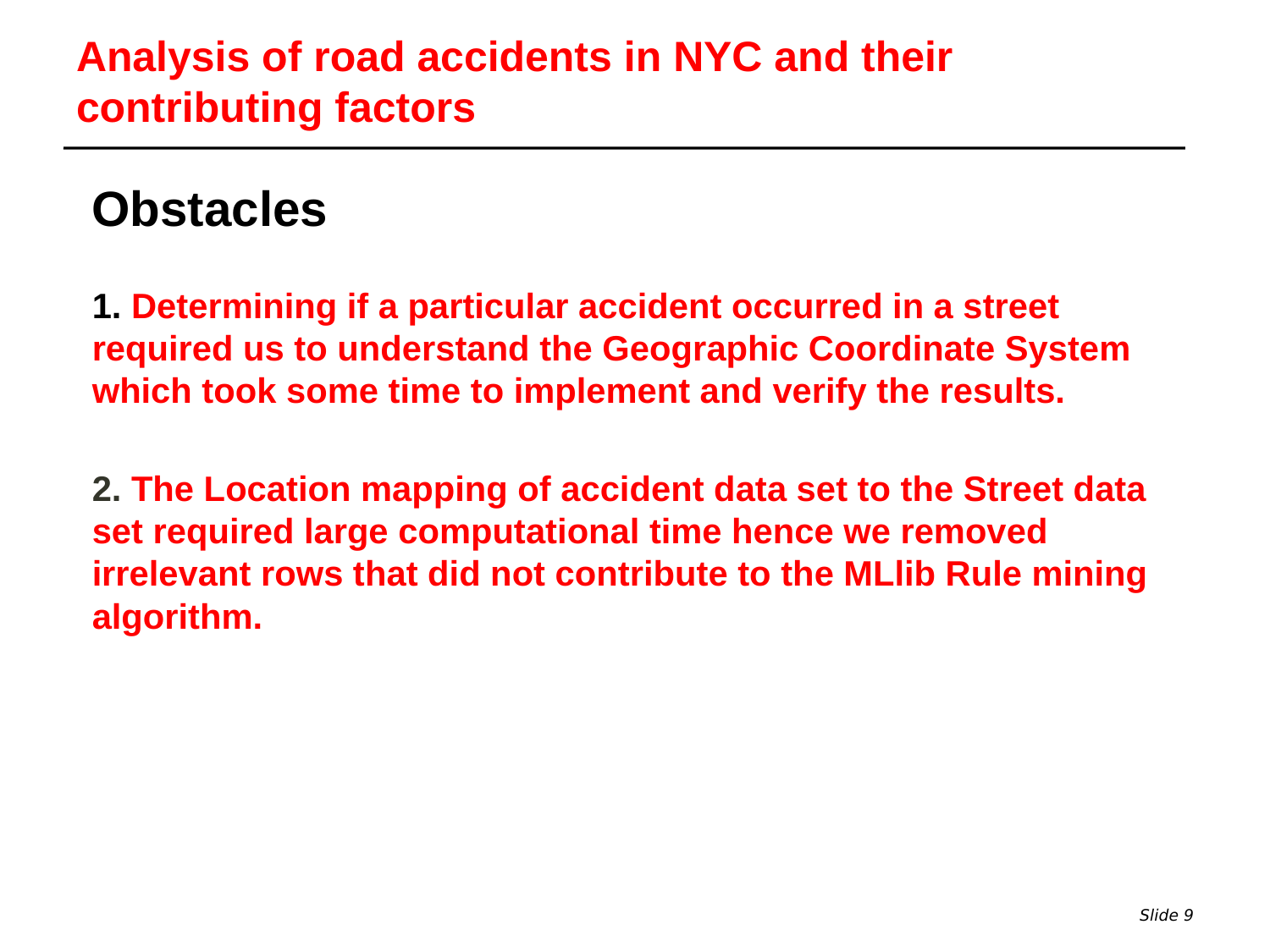

# Analysis of road accidents in NYC and their contributing factors

Obstacles

1. Determining if a particular accident occurred in a street required us to understand the Geographic Coordinate System which took some time to implement and verify the results.

2. The Location mapping of accident data set to the Street data set required large computational time hence we removed irrelevant rows that did not contribute to the MLlib Rule mining algorithm.

Slide 9